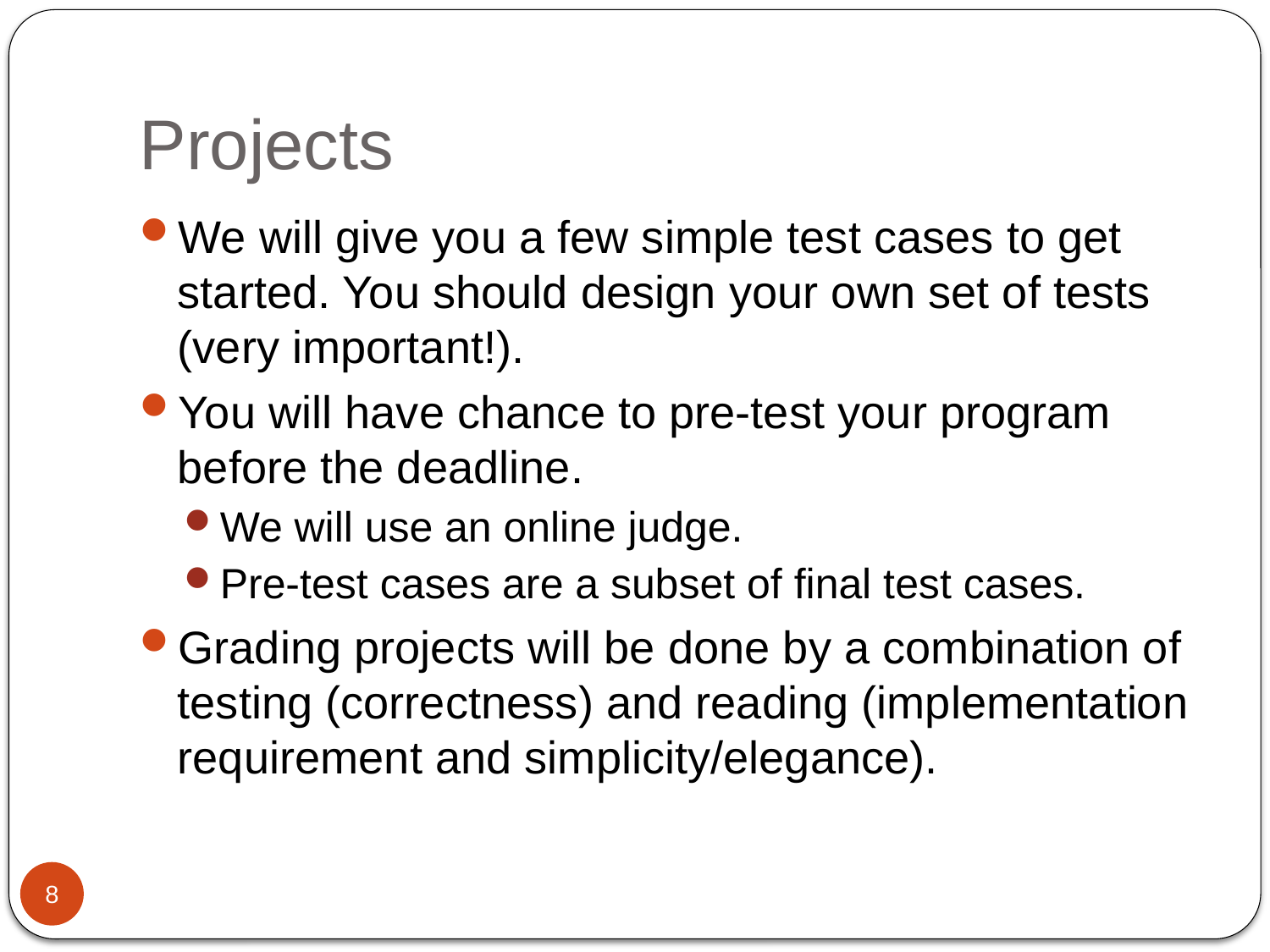

# Projects
We will give you a few simple test cases to get started. You should design your own set of tests (very important!).
You will have chance to pre-test your program before the deadline.
We will use an online judge.
Pre-test cases are a subset of final test cases.
Grading projects will be done by a combination of testing (correctness) and reading (implementation requirement and simplicity/elegance).

8